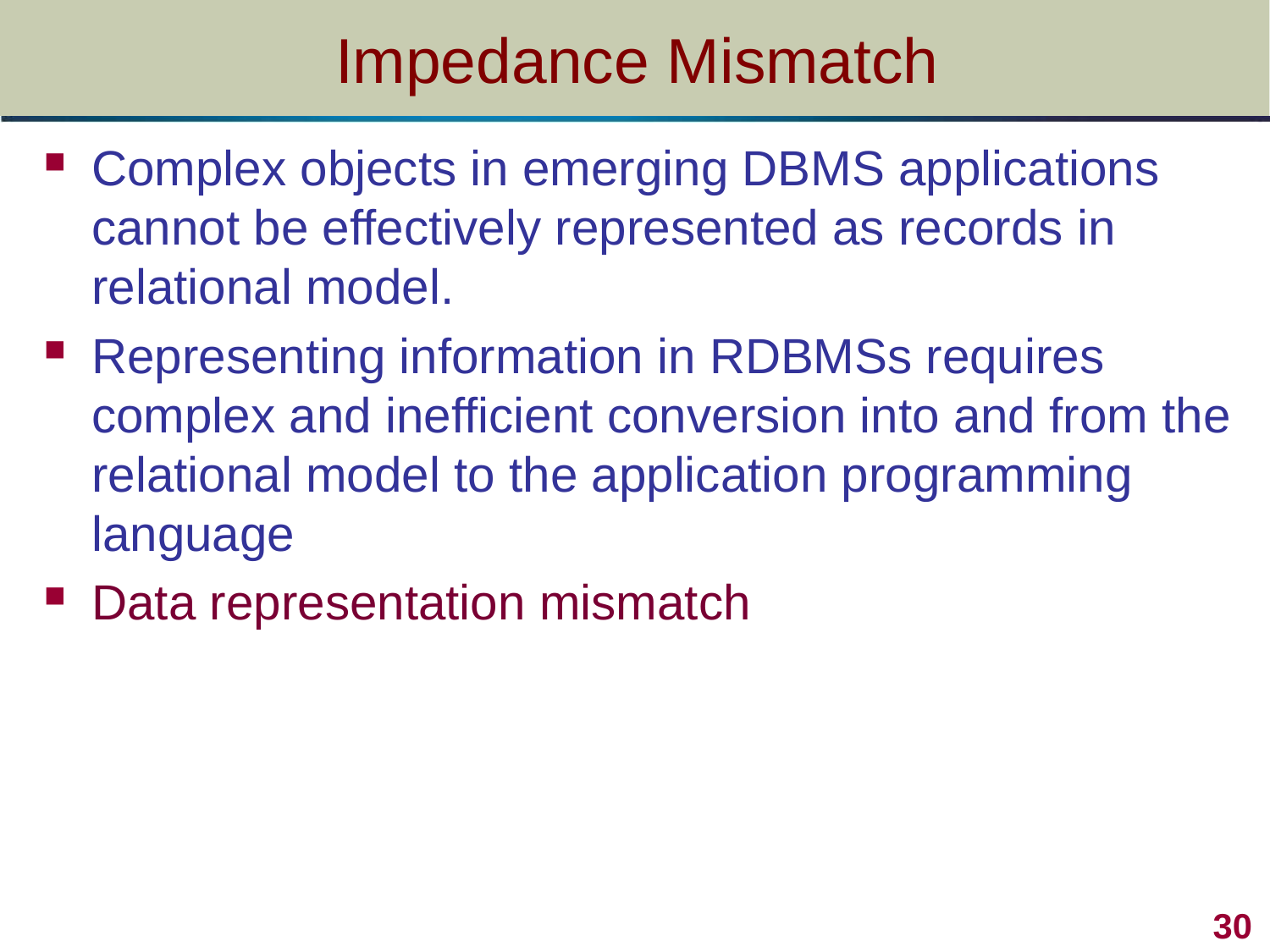

# Impedance Mismatch
Complex objects in emerging DBMS applications cannot be effectively represented as records in relational model.
Representing information in RDBMSs requires complex and inefficient conversion into and from the relational model to the application programming language
Data representation mismatch

30